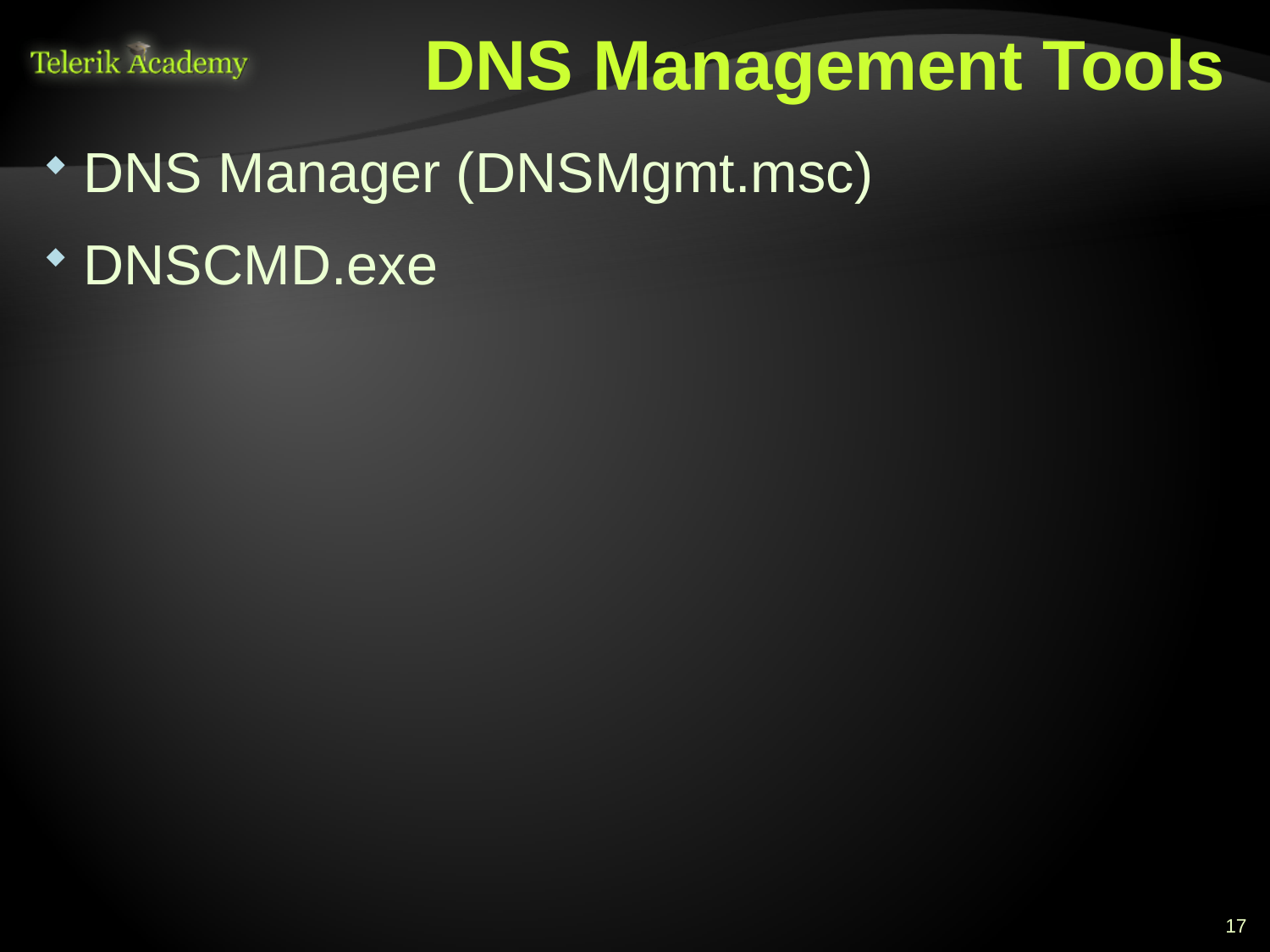

# DNS Management Tools
DNS Manager (DNSMgmt.msc)
DNSCMD.exe
17